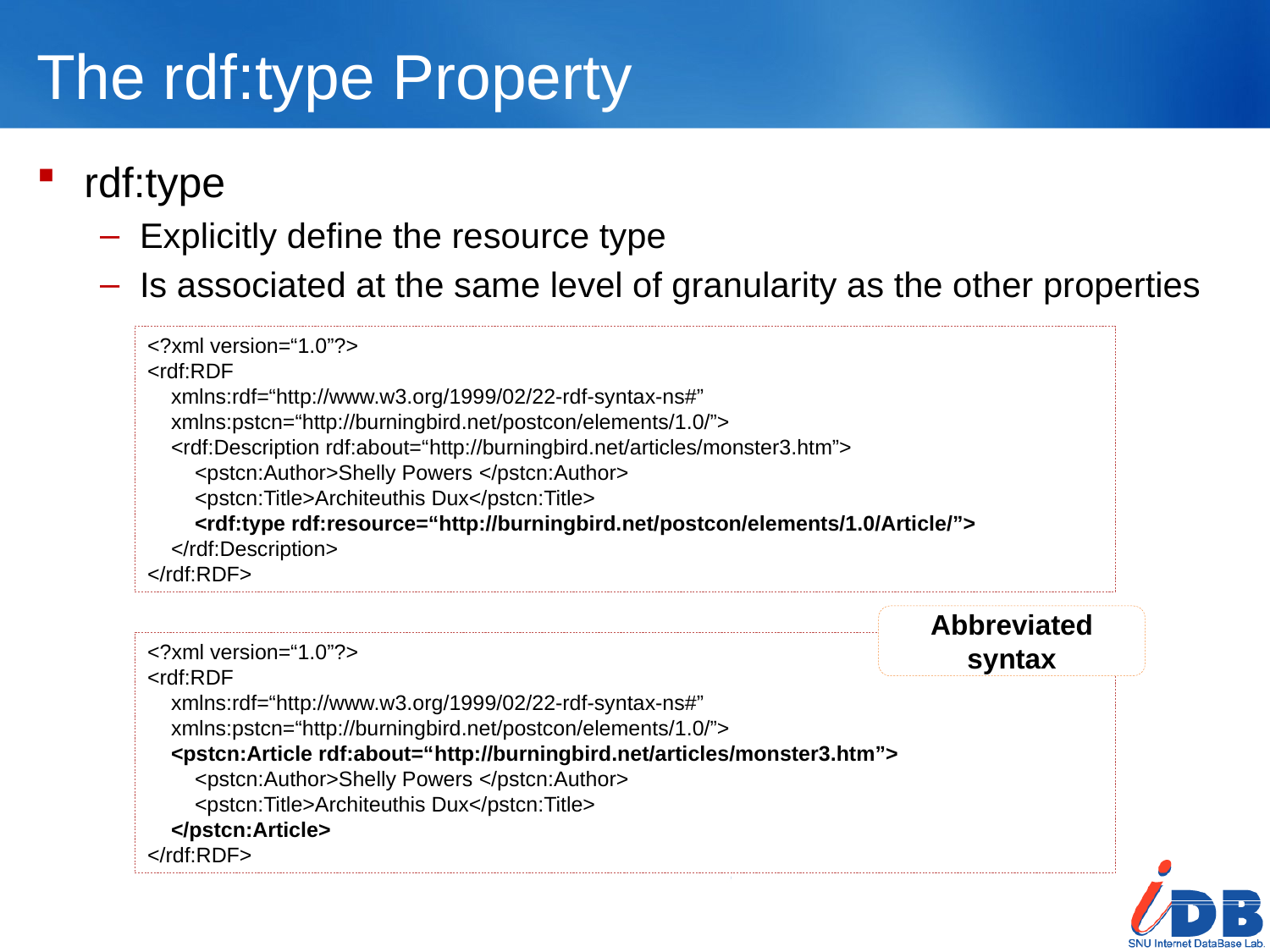

# The rdf:type Property
rdf:type
Explicitly define the resource type
Is associated at the same level of granularity as the other properties
<?xml version=“1.0”?>
<rdf:RDF
    xmlns:rdf=“http://www.w3.org/1999/02/22-rdf-syntax-ns#”
    xmlns:pstcn=“http://burningbird.net/postcon/elements/1.0/”>
    <rdf:Description rdf:about=“http://burningbird.net/articles/monster3.htm”>
        <pstcn:Author>Shelly Powers </pstcn:Author>
        <pstcn:Title>Architeuthis Dux</pstcn:Title>
        <rdf:type rdf:resource=“http://burningbird.net/postcon/elements/1.0/Article/”>
    </rdf:Description>
</rdf:RDF>
Abbreviated syntax
<?xml version=“1.0”?>
<rdf:RDF
    xmlns:rdf=“http://www.w3.org/1999/02/22-rdf-syntax-ns#”
    xmlns:pstcn=“http://burningbird.net/postcon/elements/1.0/”>
    <pstcn:Article rdf:about=“http://burningbird.net/articles/monster3.htm”>
        <pstcn:Author>Shelly Powers </pstcn:Author>
        <pstcn:Title>Architeuthis Dux</pstcn:Title>
    </pstcn:Article>
</rdf:RDF>